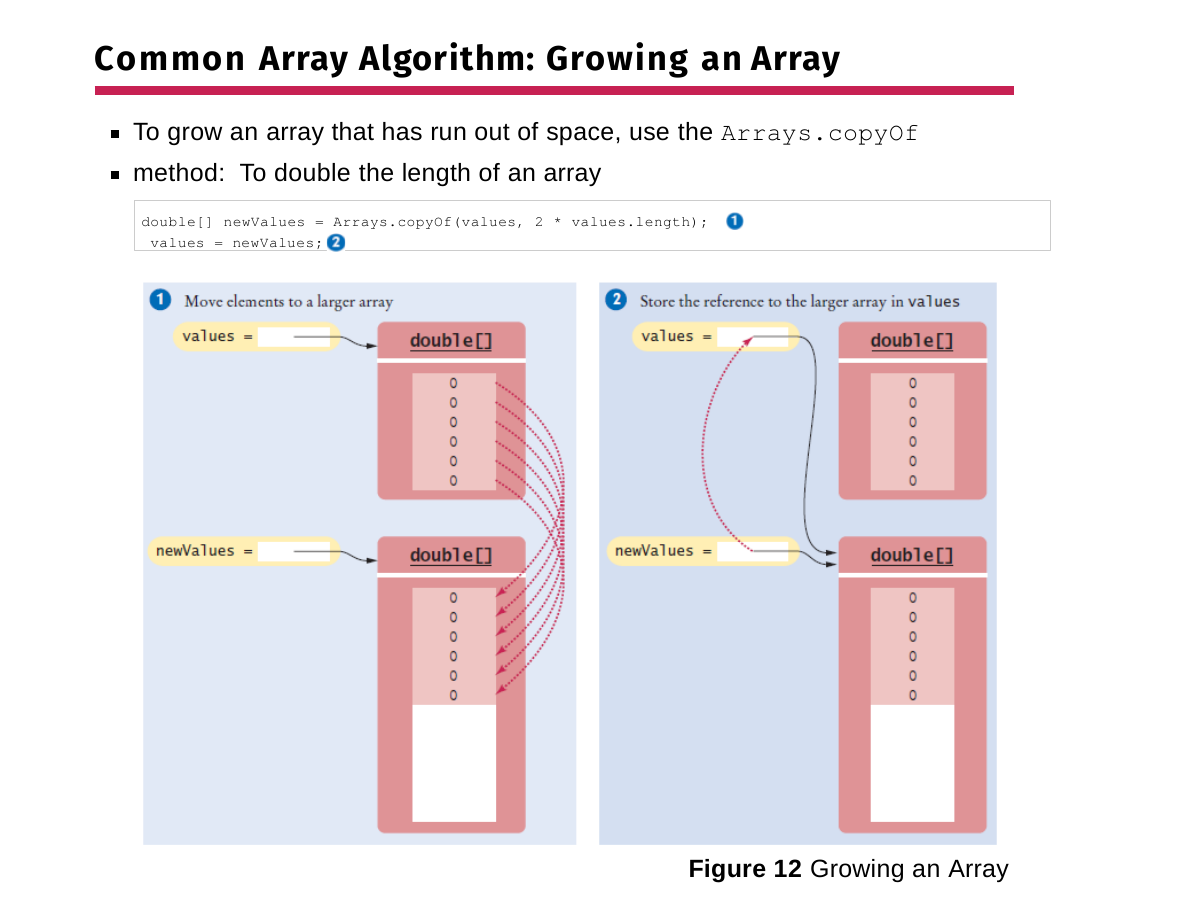

# Common Array Algorithm: Growing an Array
To grow an array that has run out of space, use the Arrays.copyOf method:  To double the length of an array

double[] newValues = Arrays.copyOf(values, 2 * values.length);  values = newValues;

Figure 12 Growing an Array